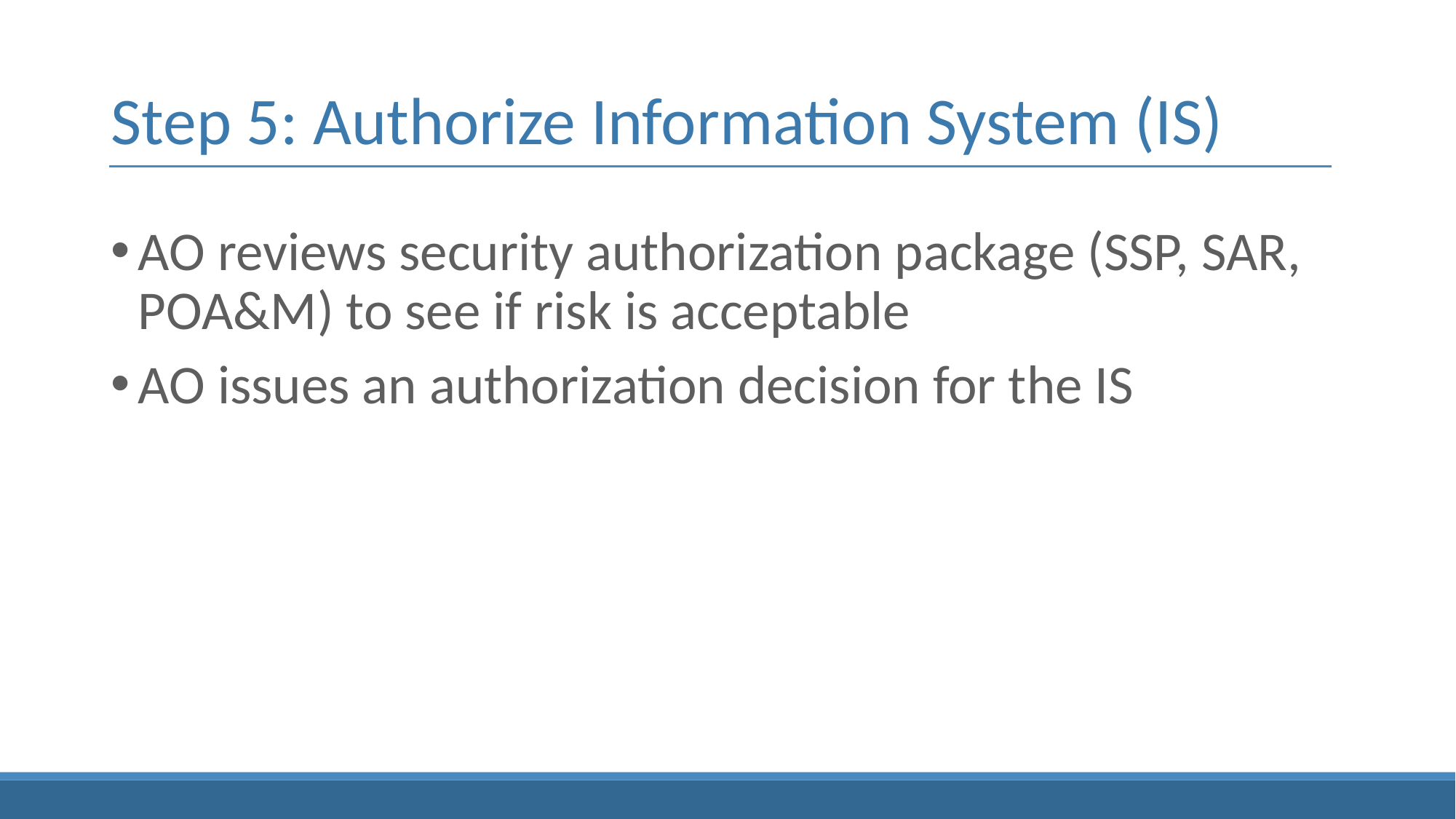

# Step 5: Authorize Information System (IS)
AO reviews security authorization package (SSP, SAR, POA&M) to see if risk is acceptable
AO issues an authorization decision for the IS